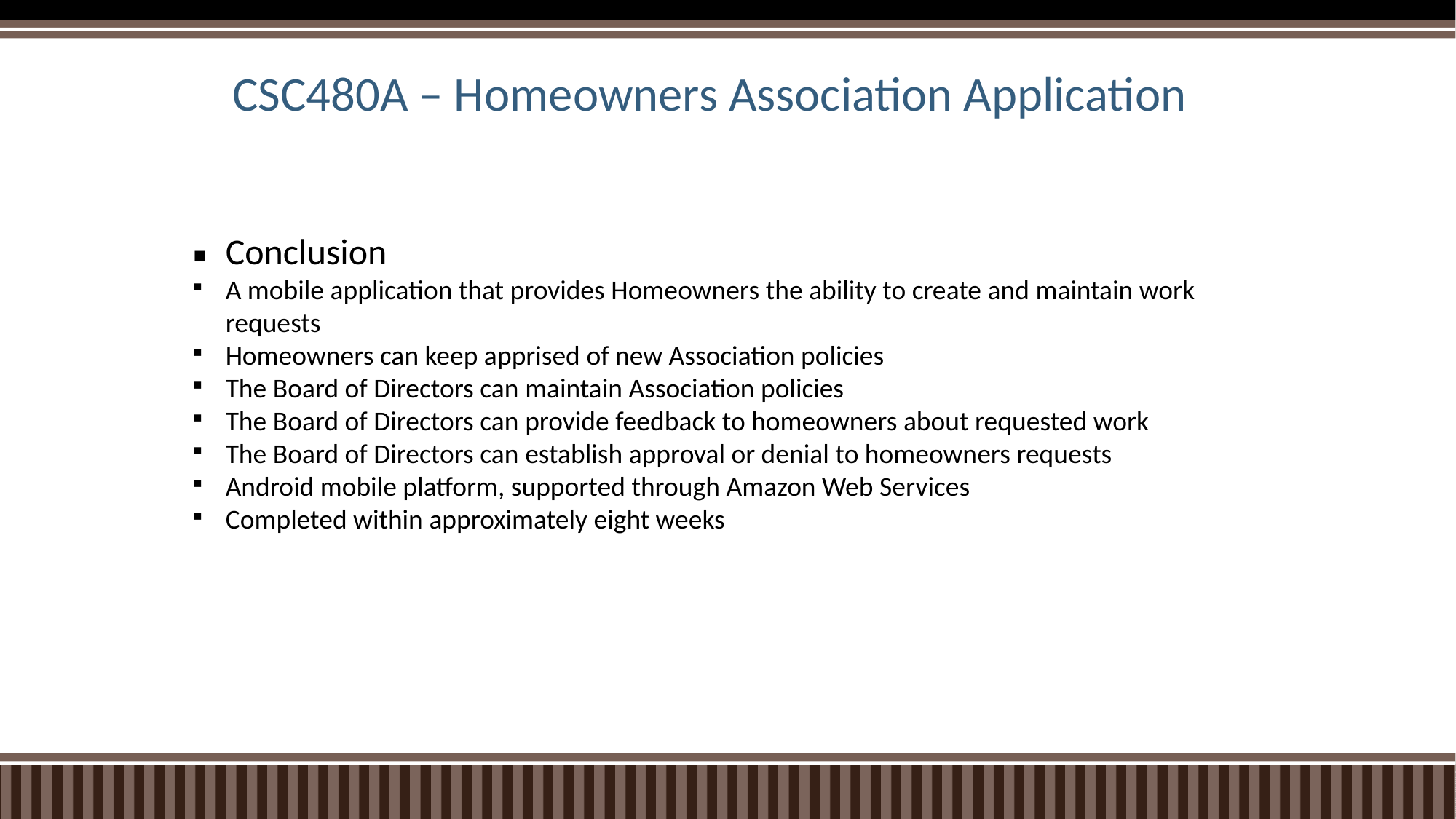

# CSC480A – Homeowners Association Application
Conclusion
A mobile application that provides Homeowners the ability to create and maintain work requests
Homeowners can keep apprised of new Association policies
The Board of Directors can maintain Association policies
The Board of Directors can provide feedback to homeowners about requested work
The Board of Directors can establish approval or denial to homeowners requests
Android mobile platform, supported through Amazon Web Services
Completed within approximately eight weeks